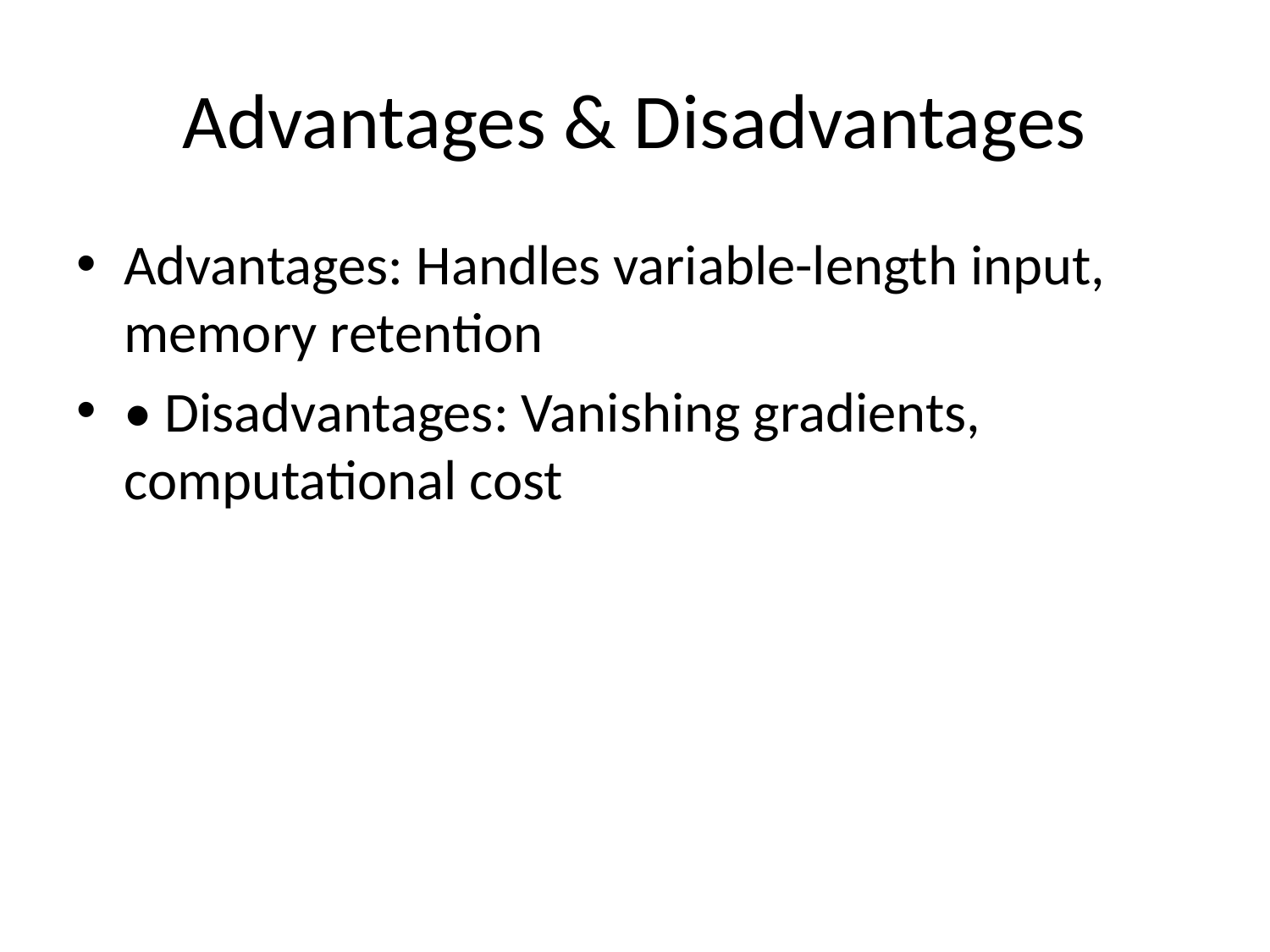

# Advantages & Disadvantages
Advantages: Handles variable-length input, memory retention
• Disadvantages: Vanishing gradients, computational cost